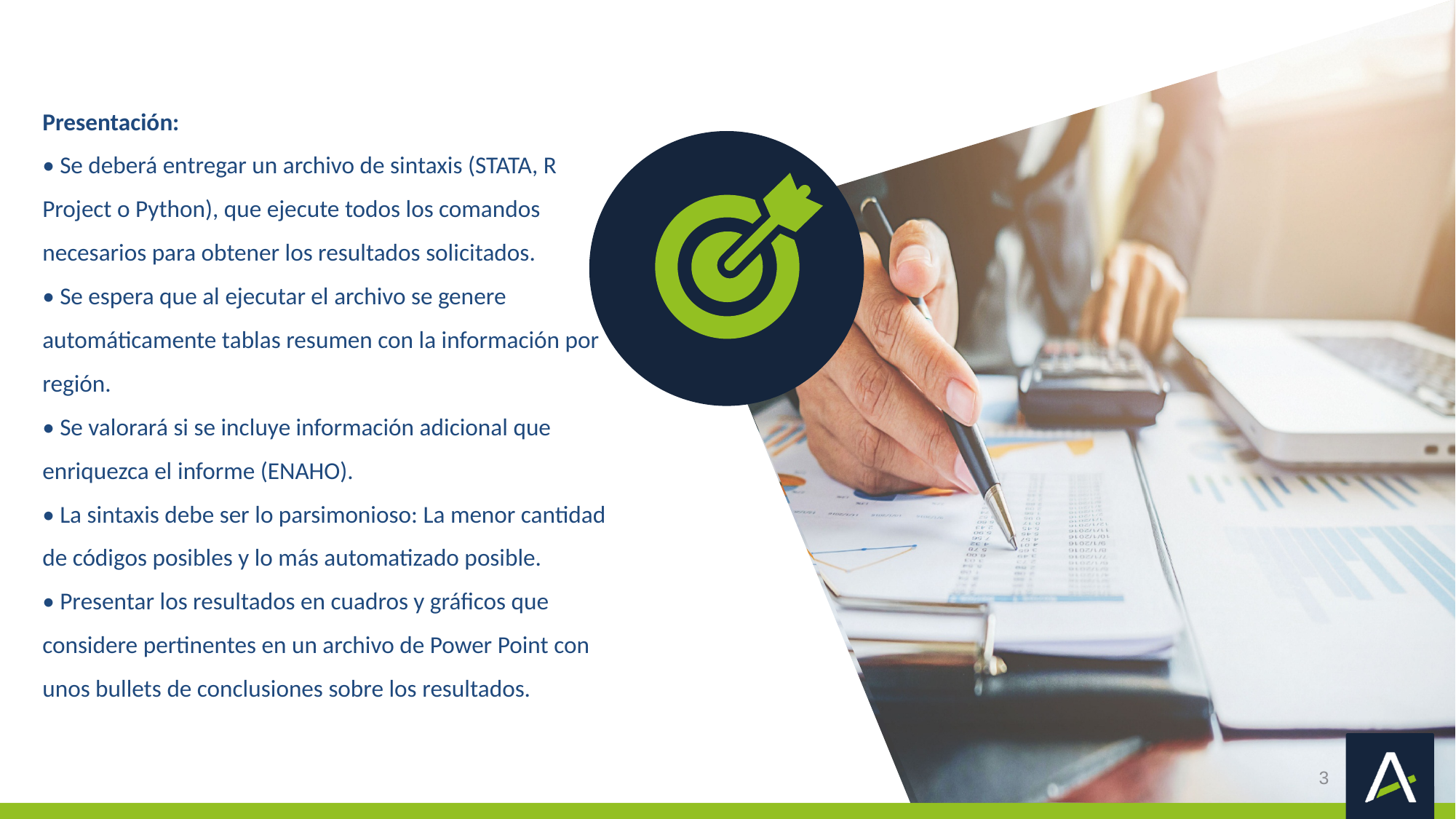

Presentación:
• Se deberá entregar un archivo de sintaxis (STATA, R Project o Python), que ejecute todos los comandos necesarios para obtener los resultados solicitados.
• Se espera que al ejecutar el archivo se genere automáticamente tablas resumen con la información por región.
• Se valorará si se incluye información adicional que enriquezca el informe (ENAHO).
• La sintaxis debe ser lo parsimonioso: La menor cantidad de códigos posibles y lo más automatizado posible.
• Presentar los resultados en cuadros y gráficos que considere pertinentes en un archivo de Power Point con unos bullets de conclusiones sobre los resultados.